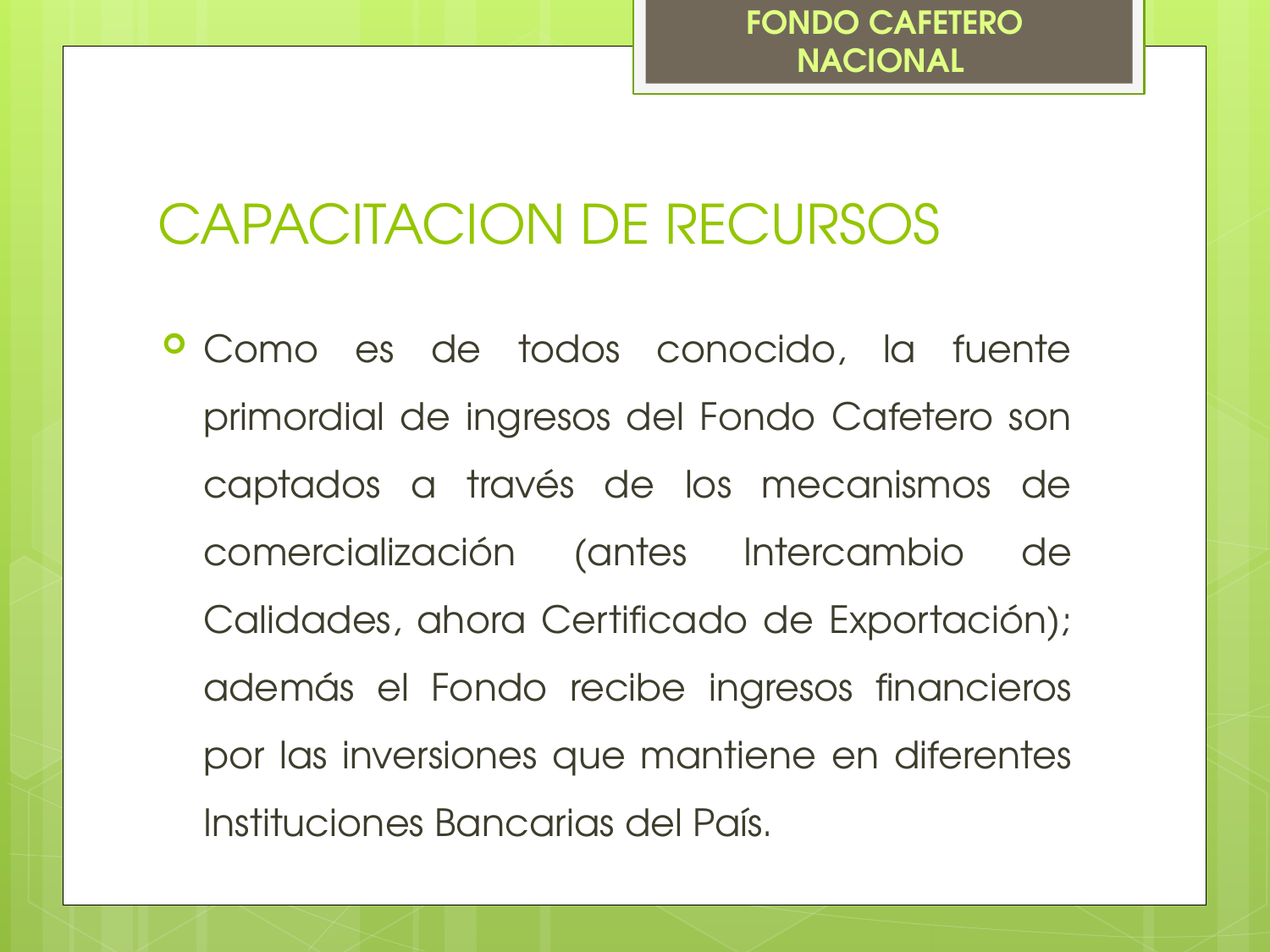

FONDO CAFETERO NACIONAL
# CAPACITACION DE RECURSOS
Como es de todos conocido, la fuente primordial de ingresos del Fondo Cafetero son captados a través de los mecanismos de comercialización (antes Intercambio de Calidades, ahora Certificado de Exportación); además el Fondo recibe ingresos financieros por las inversiones que mantiene en diferentes Instituciones Bancarias del País.